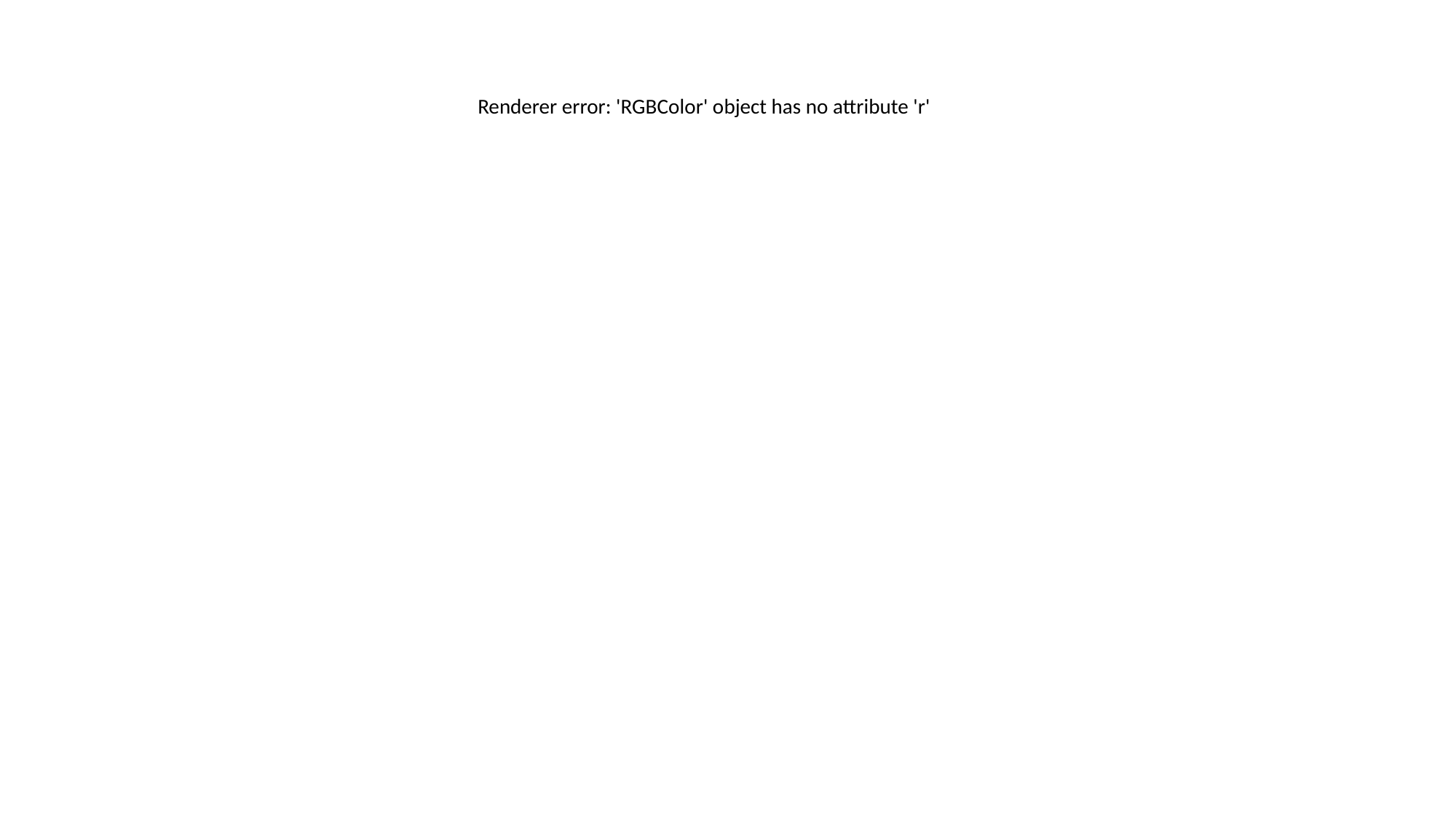

Renderer error: 'RGBColor' object has no attribute 'r'